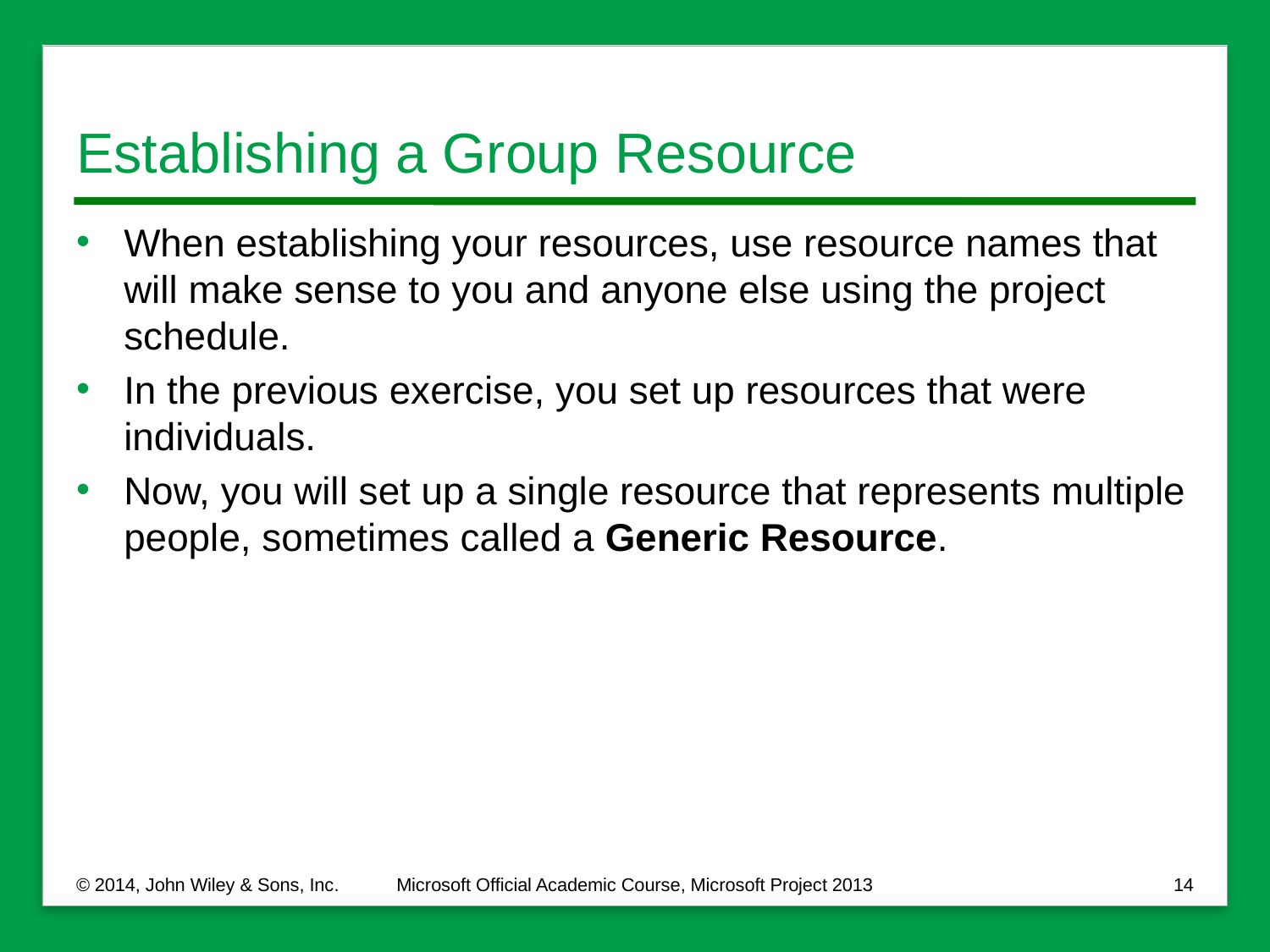

# Establishing a Group Resource
When establishing your resources, use resource names that will make sense to you and anyone else using the project schedule.
In the previous exercise, you set up resources that were individuals.
Now, you will set up a single resource that represents multiple people, sometimes called a Generic Resource.
© 2014, John Wiley & Sons, Inc.
Microsoft Official Academic Course, Microsoft Project 2013
14